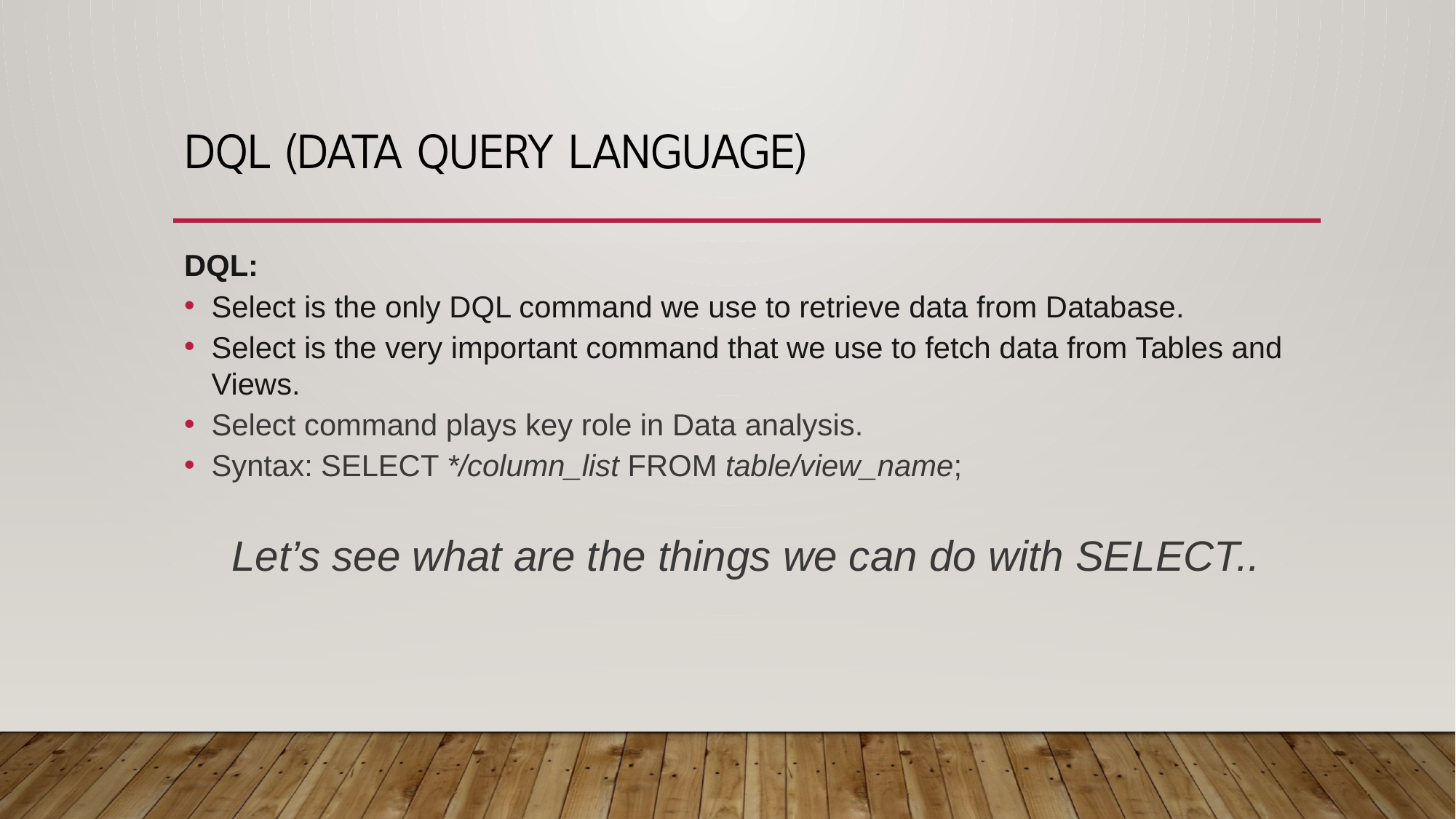

# DQL (Data Query language)
DQL:
Select is the only DQL command we use to retrieve data from Database.
Select is the very important command that we use to fetch data from Tables and Views.
Select command plays key role in Data analysis.
Syntax: SELECT */column_list FROM table/view_name;

Let’s see what are the things we can do with SELECT..